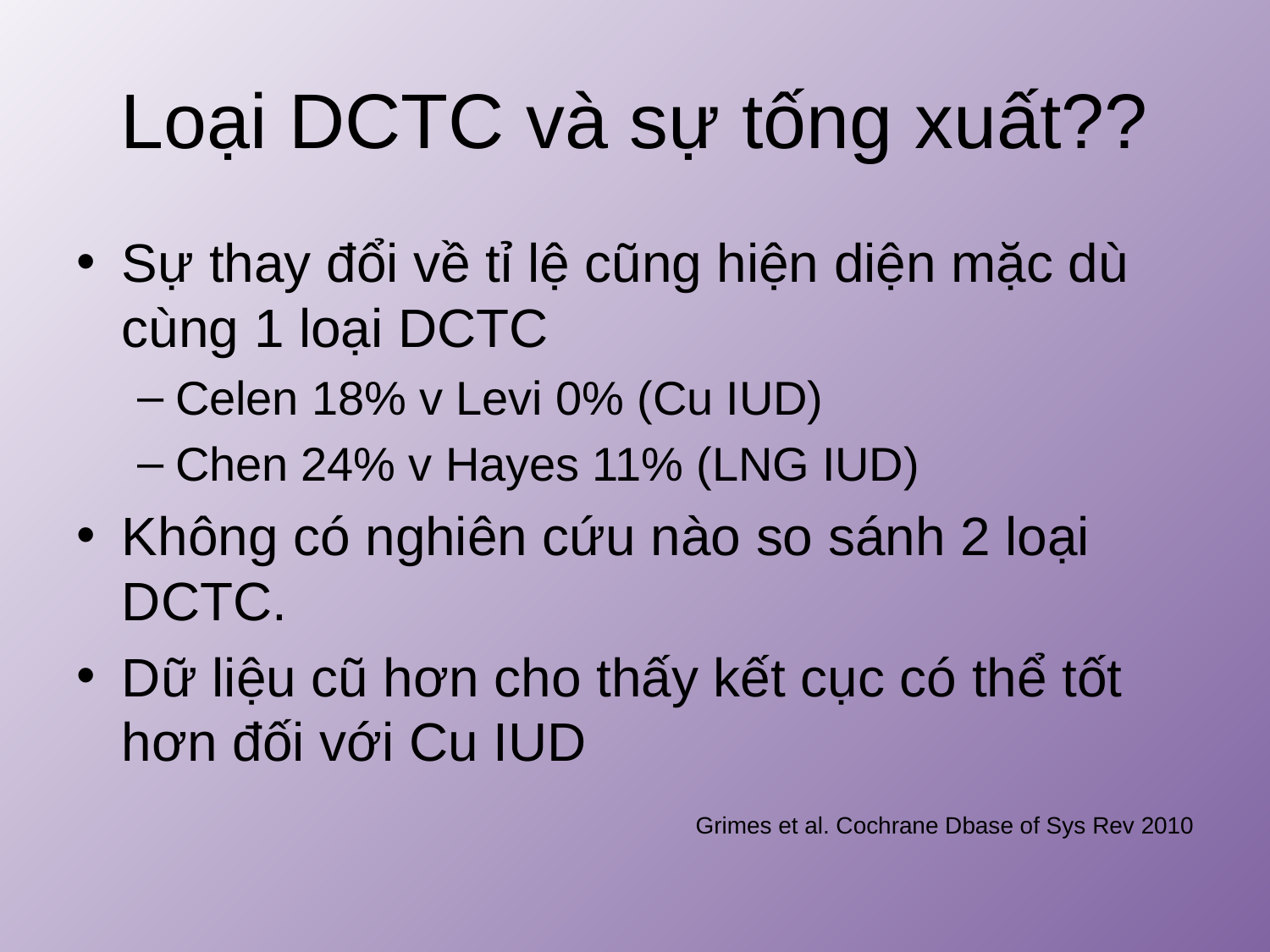

# Loại DCTC và sự tống xuất??
Sự thay đổi về tỉ lệ cũng hiện diện mặc dù cùng 1 loại DCTC
Celen 18% v Levi 0% (Cu IUD)
Chen 24% v Hayes 11% (LNG IUD)
Không có nghiên cứu nào so sánh 2 loại DCTC.
Dữ liệu cũ hơn cho thấy kết cục có thể tốt hơn đối với Cu IUD

Grimes et al. Cochrane Dbase of Sys Rev 2010